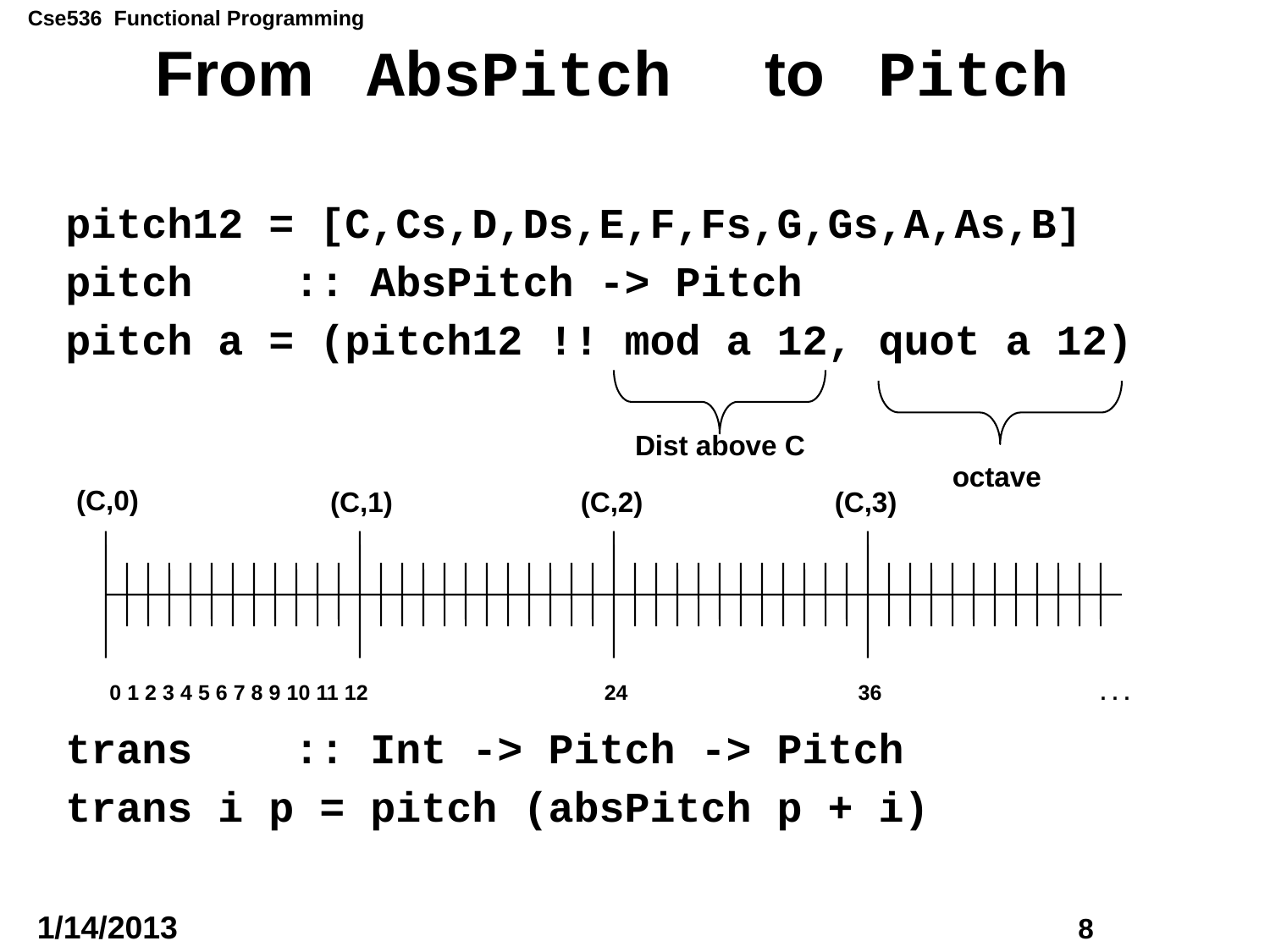

# From   AbsPitch   to   Pitch

pitch12 = [C,Cs,D,Ds,E,F,Fs,G,Gs,A,As,B]
pitch    :: AbsPitch -> Pitch
pitch a = (pitch12 !! mod a 12, quot a 12)

trans    :: Int -> Pitch -> Pitch
trans i p = pitch (absPitch p + i)

Dist above C
octave
(C,0)
(C,1)
(C,2)
(C,3)

0 1 2 3 4 5 6 7 8 9 10 11 12                                        24                                       36                                     . . .